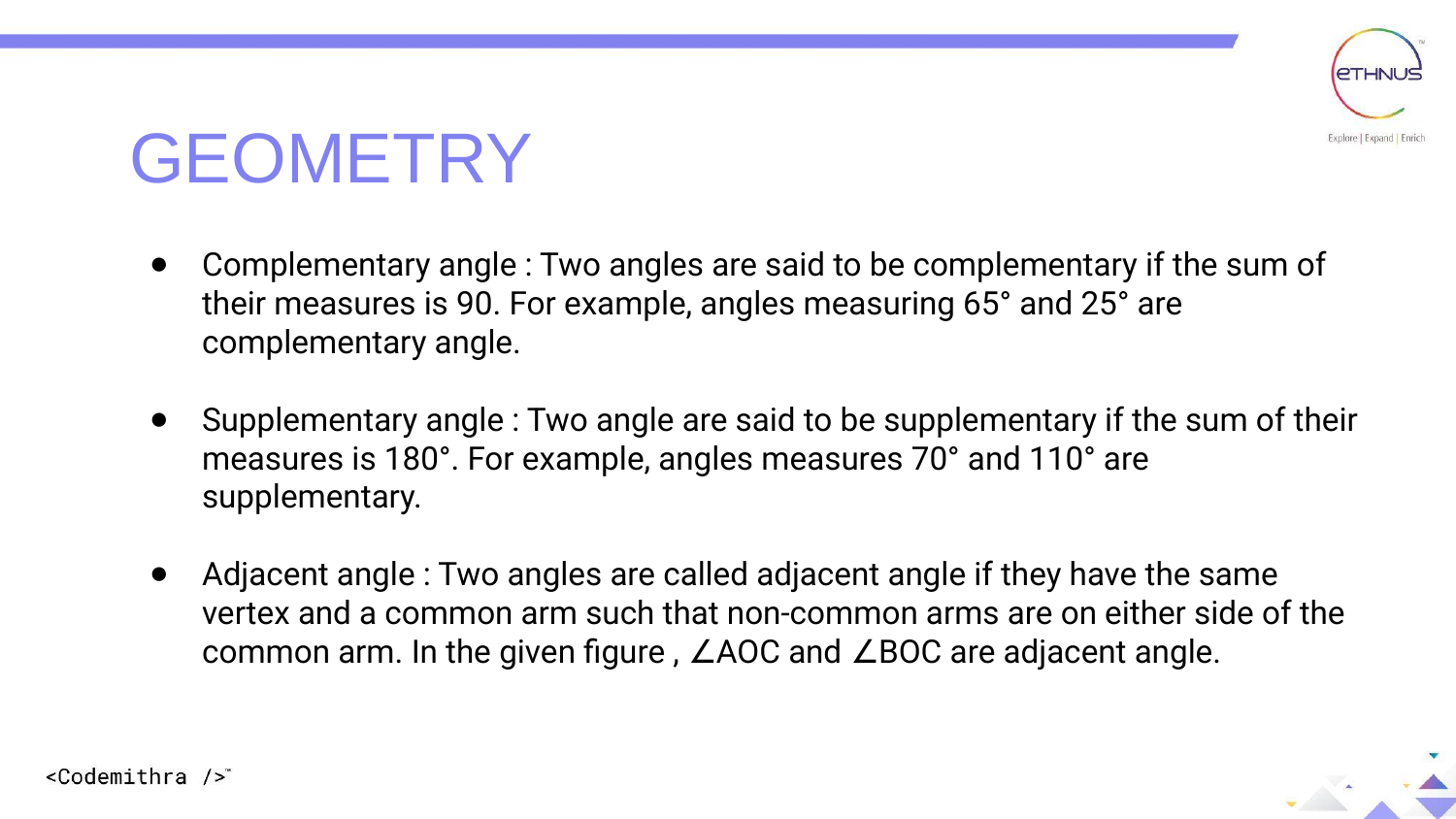

GEOMETRY
Complementary angle : Two angles are said to be complementary if the sum of their measures is 90. For example, angles measuring 65° and 25° are complementary angle.

Supplementary angle : Two angle are said to be supplementary if the sum of their measures is 180°. For example, angles measures 70° and 110° are supplementary.

Adjacent angle : Two angles are called adjacent angle if they have the same vertex and a common arm such that non-common arms are on either side of the common arm. In the given figure , ∠AOC and ∠BOC are adjacent angle.